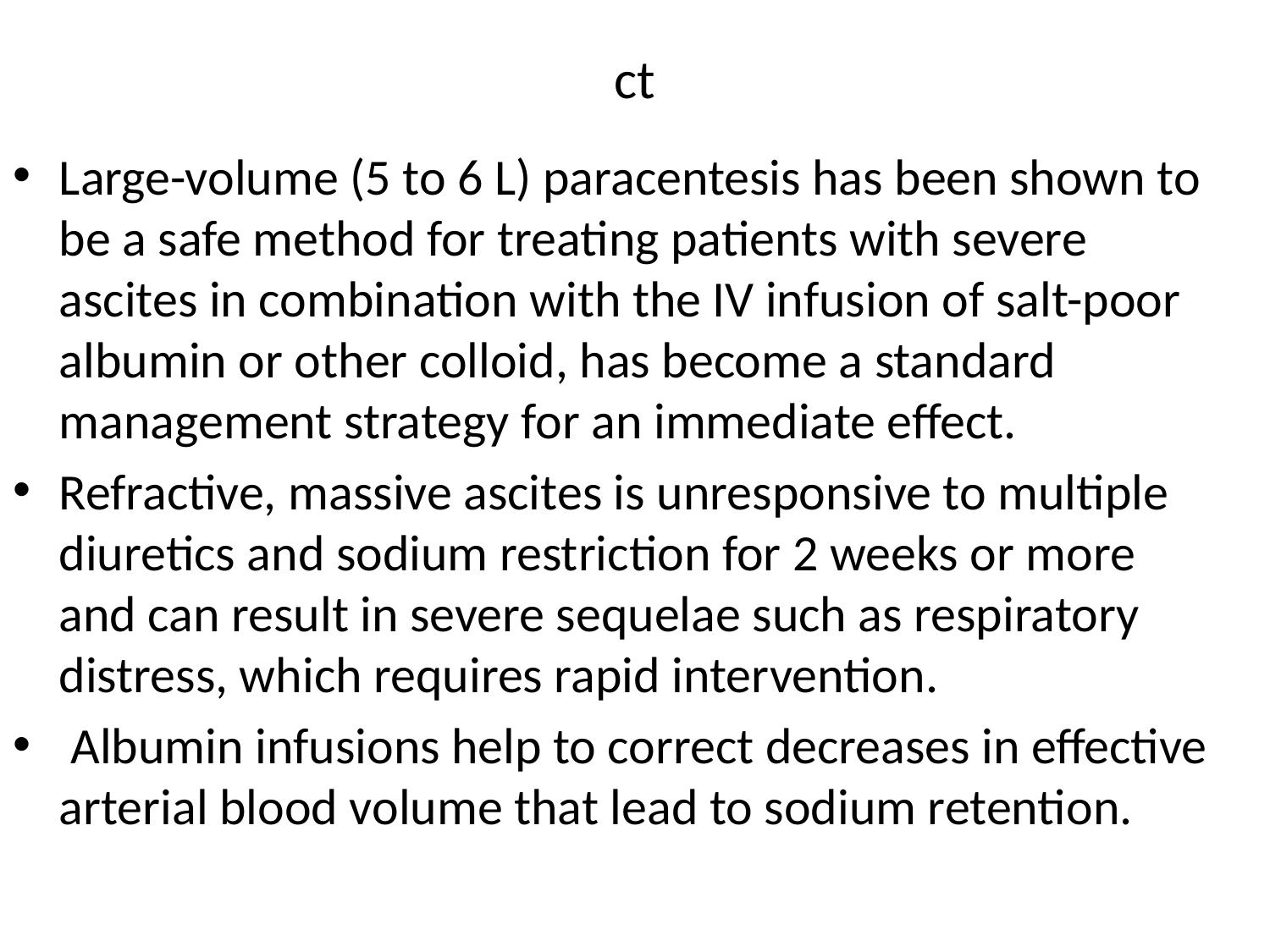

# ct
Large-volume (5 to 6 L) paracentesis has been shown to be a safe method for treating patients with severe ascites in combination with the IV infusion of salt-poor albumin or other colloid, has become a standard management strategy for an immediate effect.
Refractive, massive ascites is unresponsive to multiple diuretics and sodium restriction for 2 weeks or more and can result in severe sequelae such as respiratory distress, which requires rapid intervention.
 Albumin infusions help to correct decreases in effective arterial blood volume that lead to sodium retention.